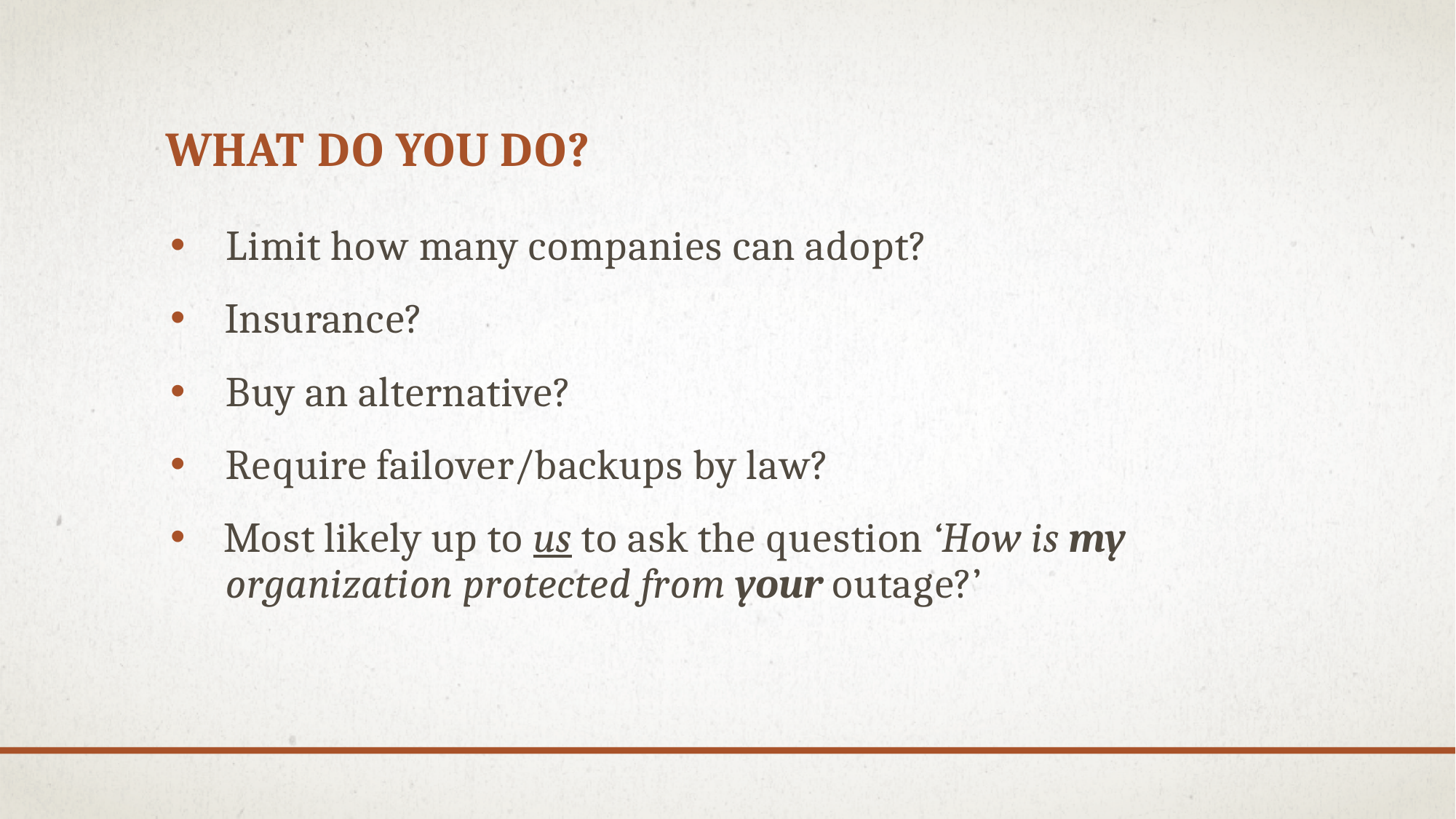

# What do you do?
Limit how many companies can adopt?
Insurance?
Buy an alternative?
Require failover/backups by law?
Most likely up to us to ask the question ‘How is my organization protected from your outage?’